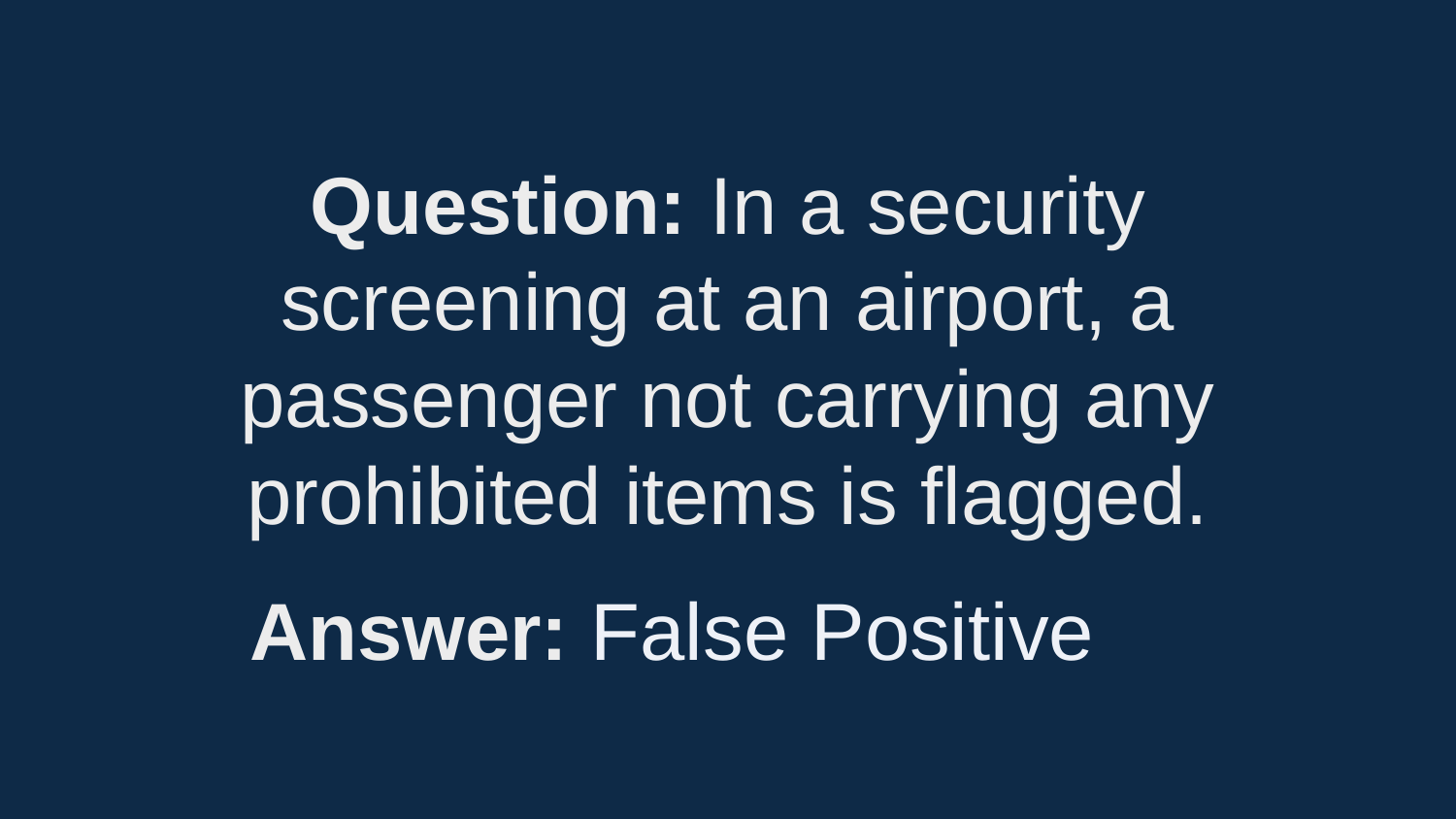

Question: In a security screening at an airport, a passenger not carrying any prohibited items is flagged.
Answer: False Positive